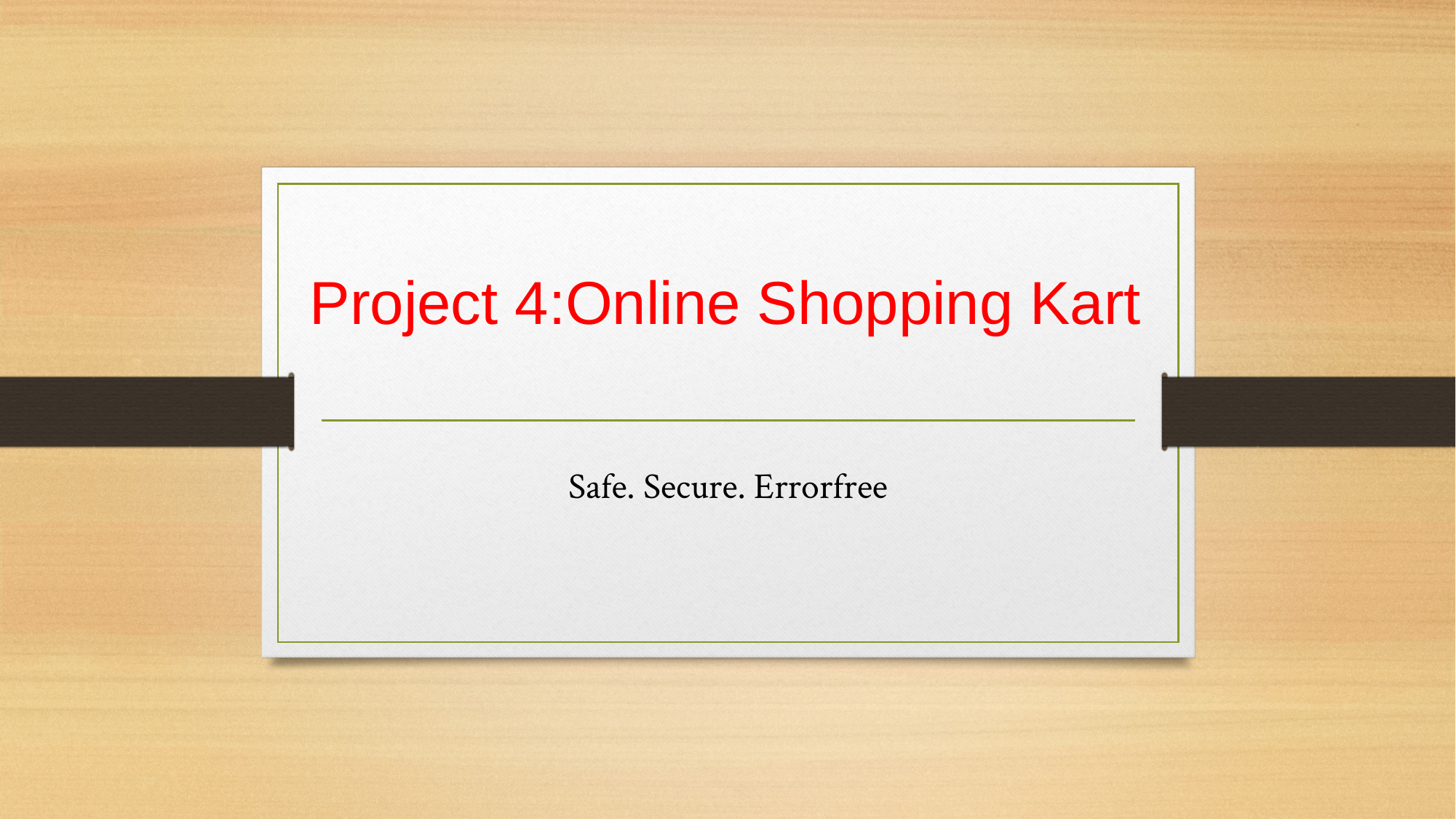

Project 4:Online Shopping Kart
Safe. Secure. Errorfree